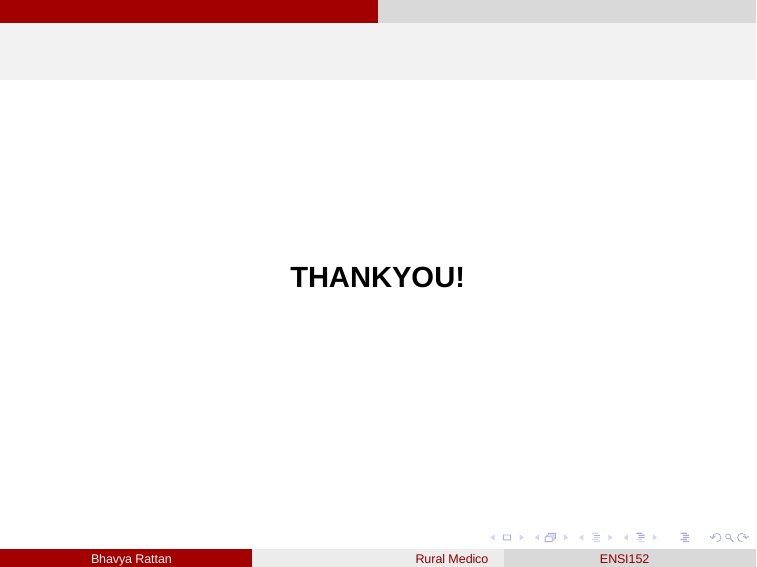

THANKYOU!

                           Bhavya Rattan                                                                        Rural Medico                                 ENSI152                                             10/10